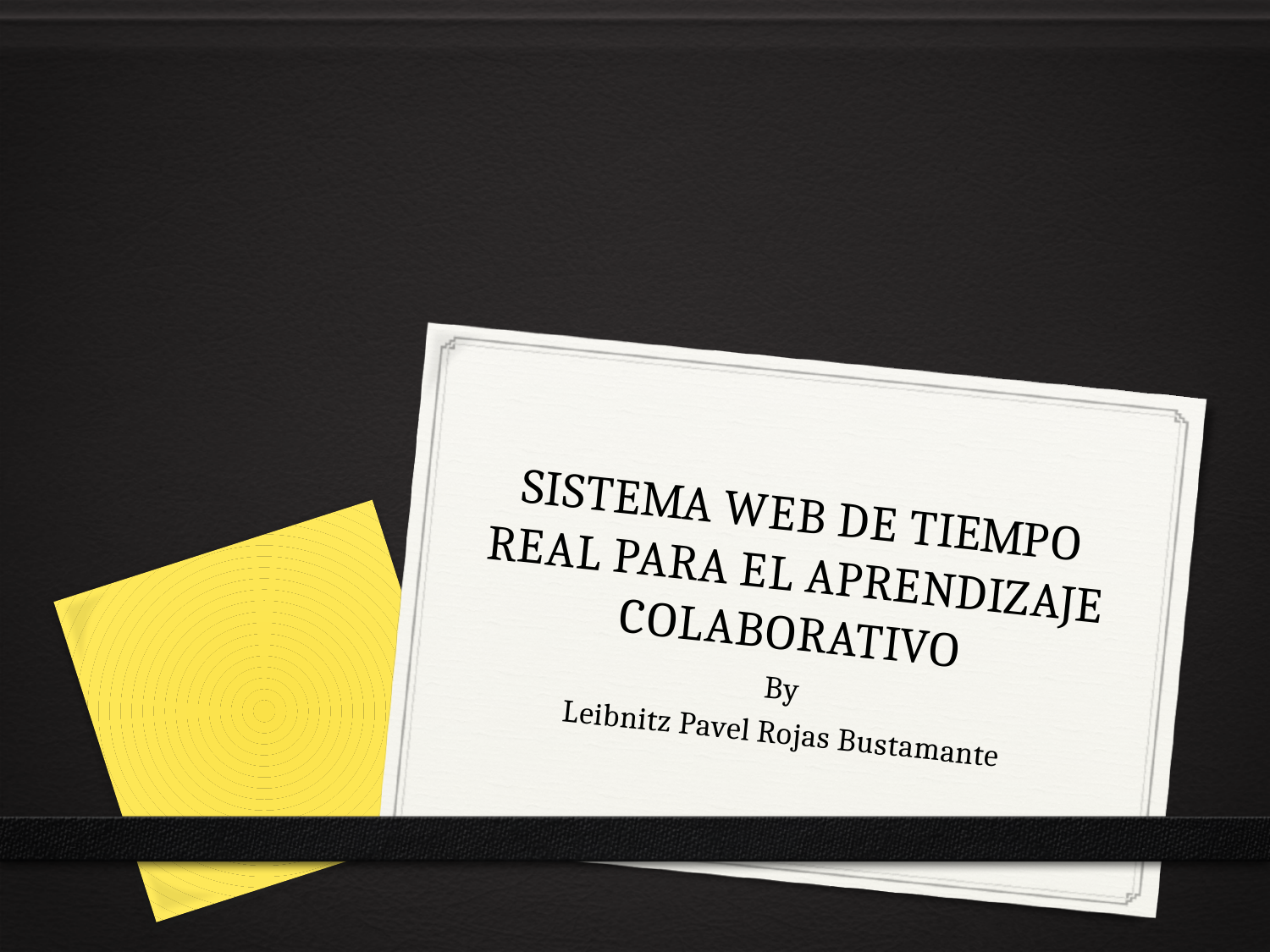

# SISTEMA WEB DE TIEMPO REAL PARA EL APRENDIZAJE COLABORATIVO
By
Leibnitz Pavel Rojas Bustamante